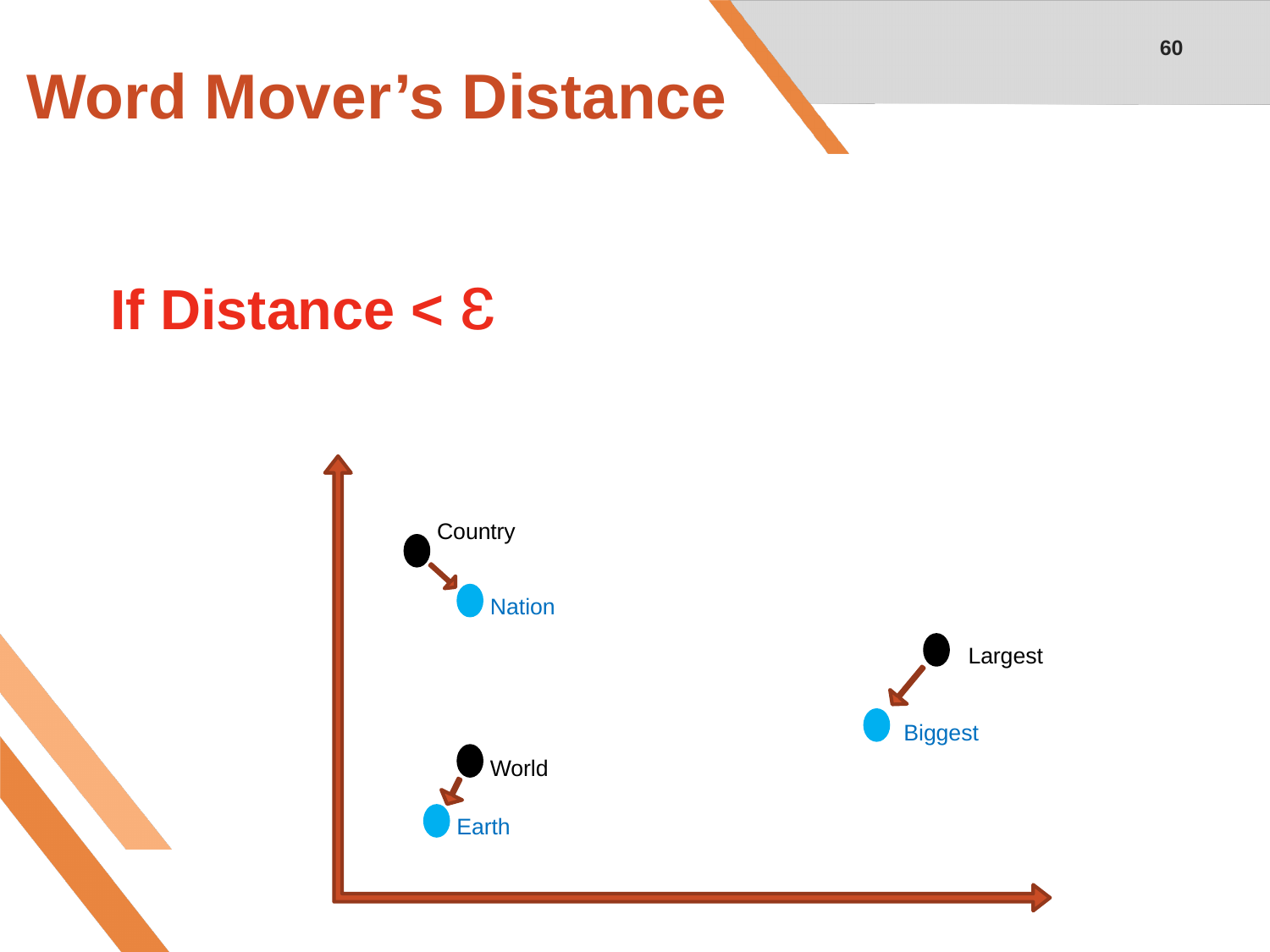

60
# Word Mover’s Distance
If Distance < ɛ

Country

Nation

Largest

Biggest

World

Earth